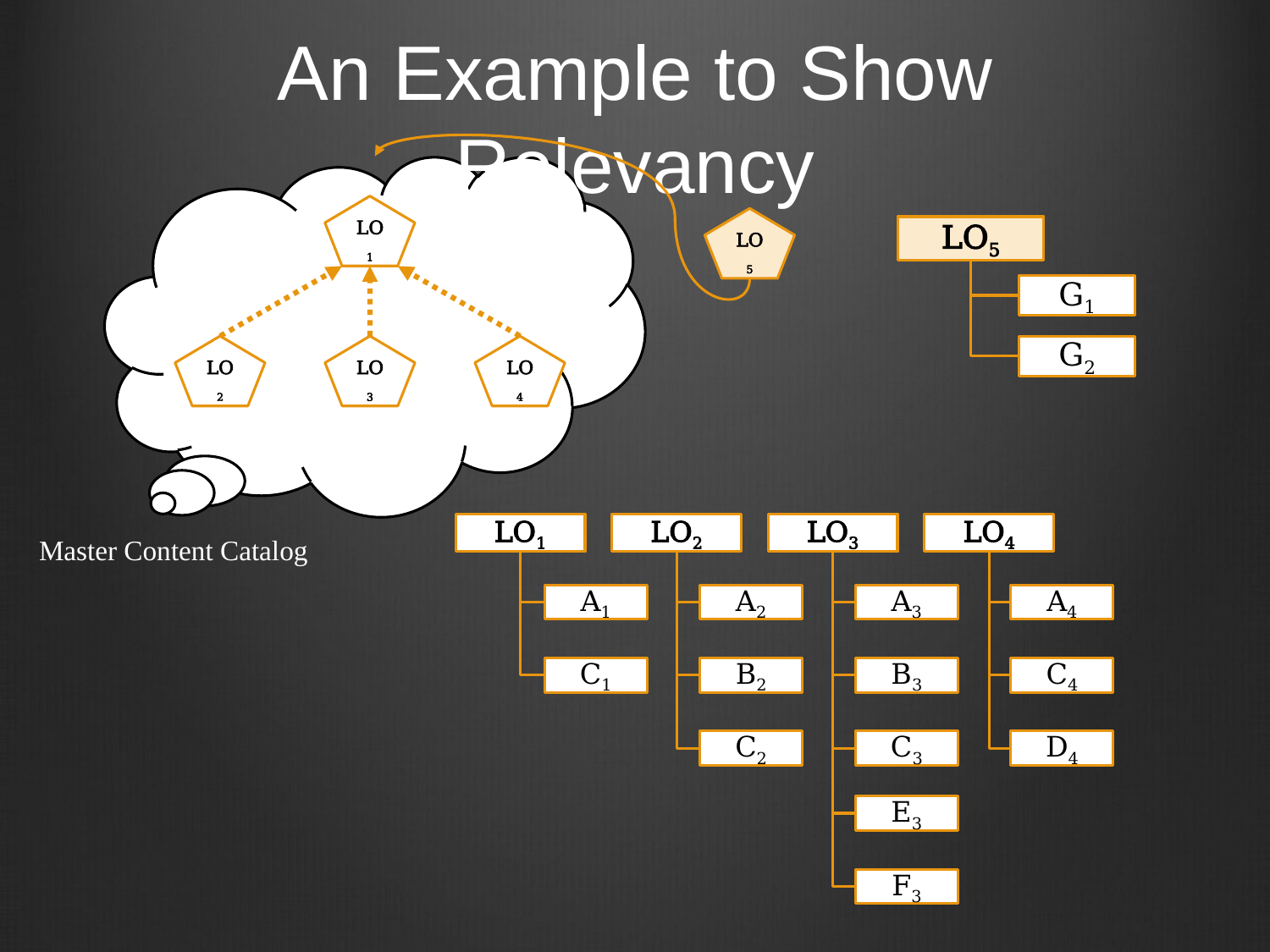

# An Example to Show Relevancy

LO1
LO5
LO5
G1
LO2
LO3
LO4
G2
LO1
LO4
LO3
LO2
A1
A2
A3
A4
C1
B2
B3
C4
D4
C2
C3
E3
F3
Master Content Catalog